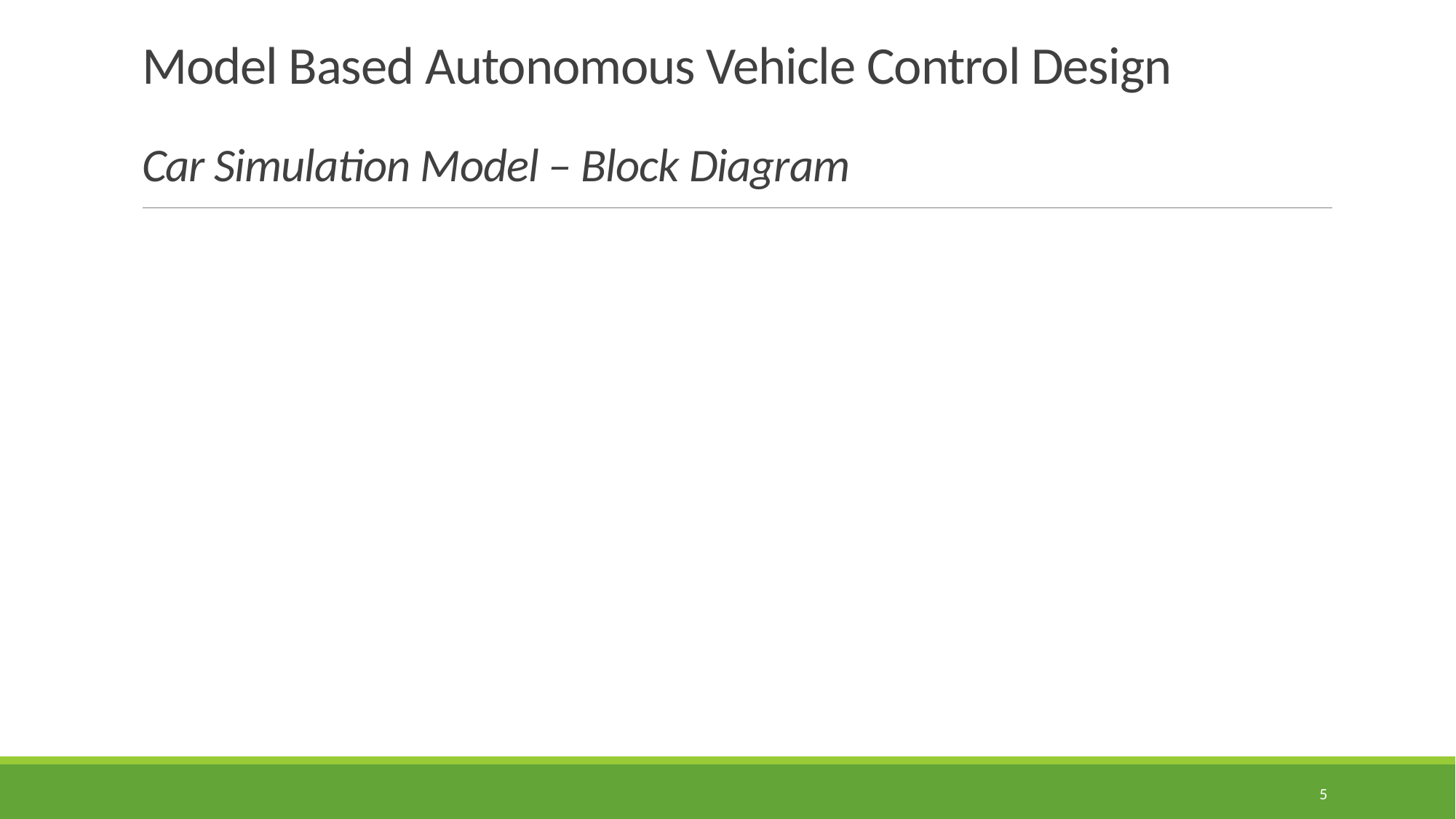

# Model Based Autonomous Vehicle Control Design Car Simulation Model – Block Diagram

5